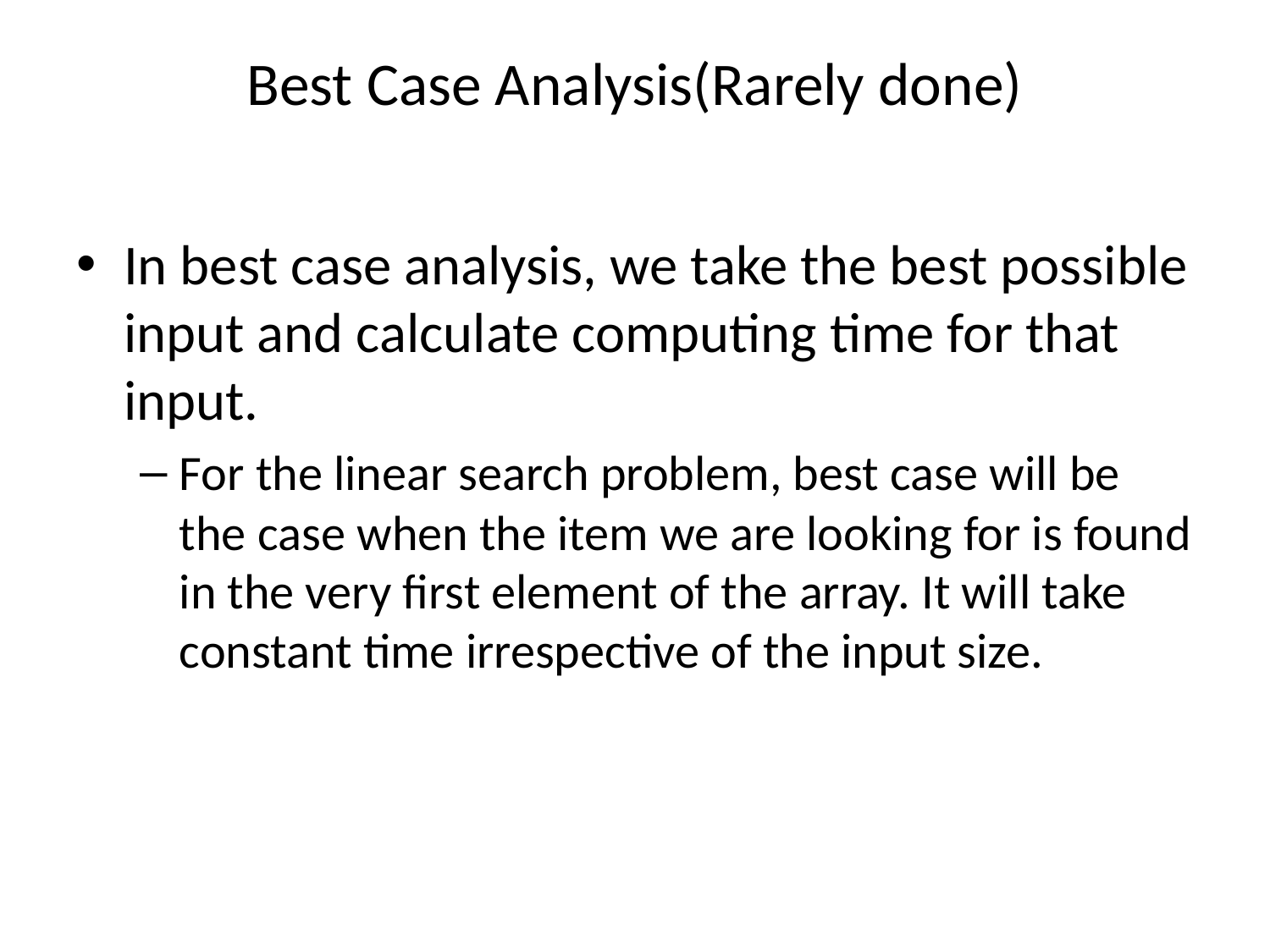

# Best Case Analysis(Rarely done)
In best case analysis, we take the best possible input and calculate computing time for that input.
For the linear search problem, best case will be the case when the item we are looking for is found in the very first element of the array. It will take constant time irrespective of the input size.